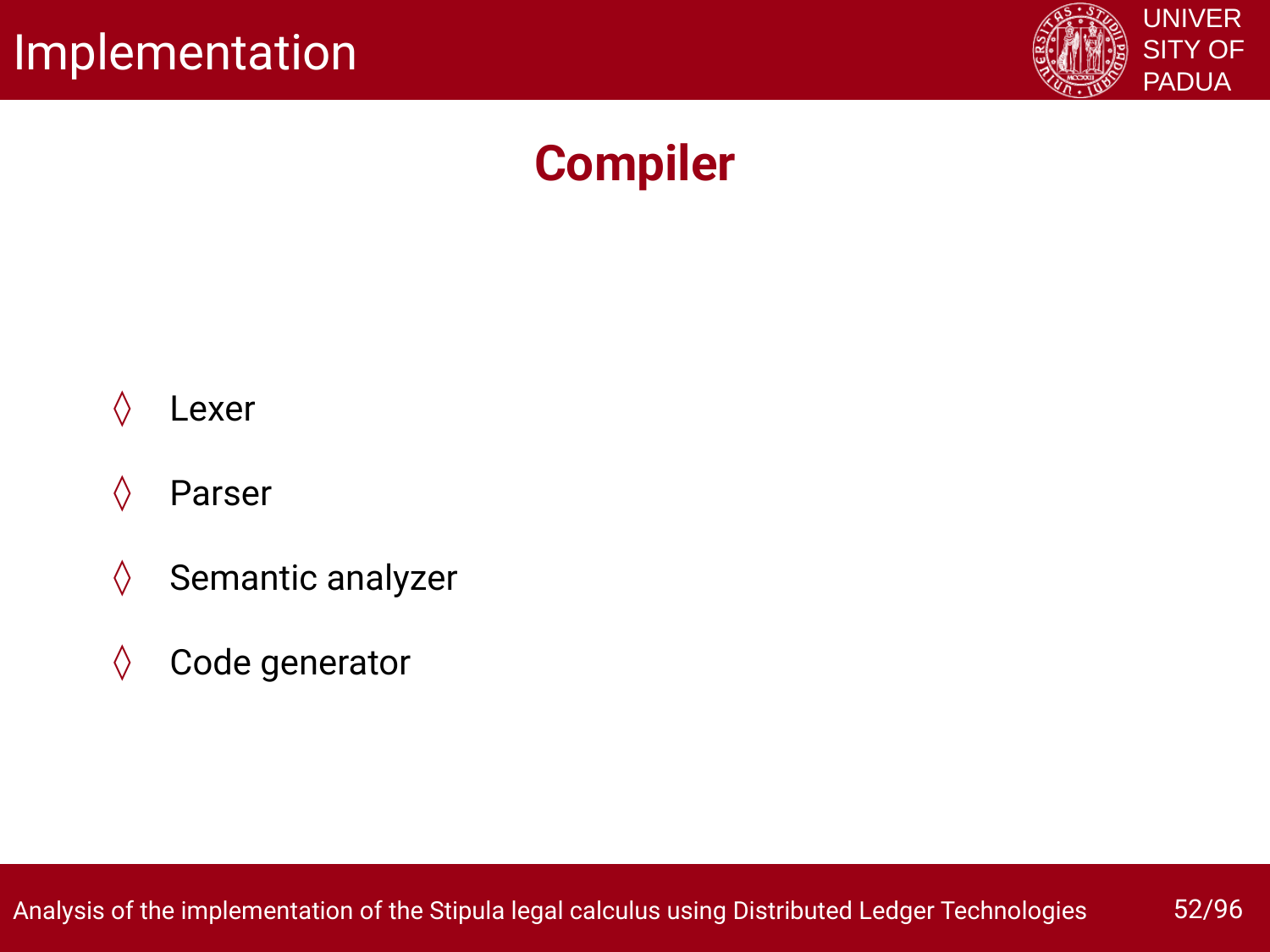

# Implementation
Compiler
Lexer
Parser
Semantic analyzer
Code generator
52/96